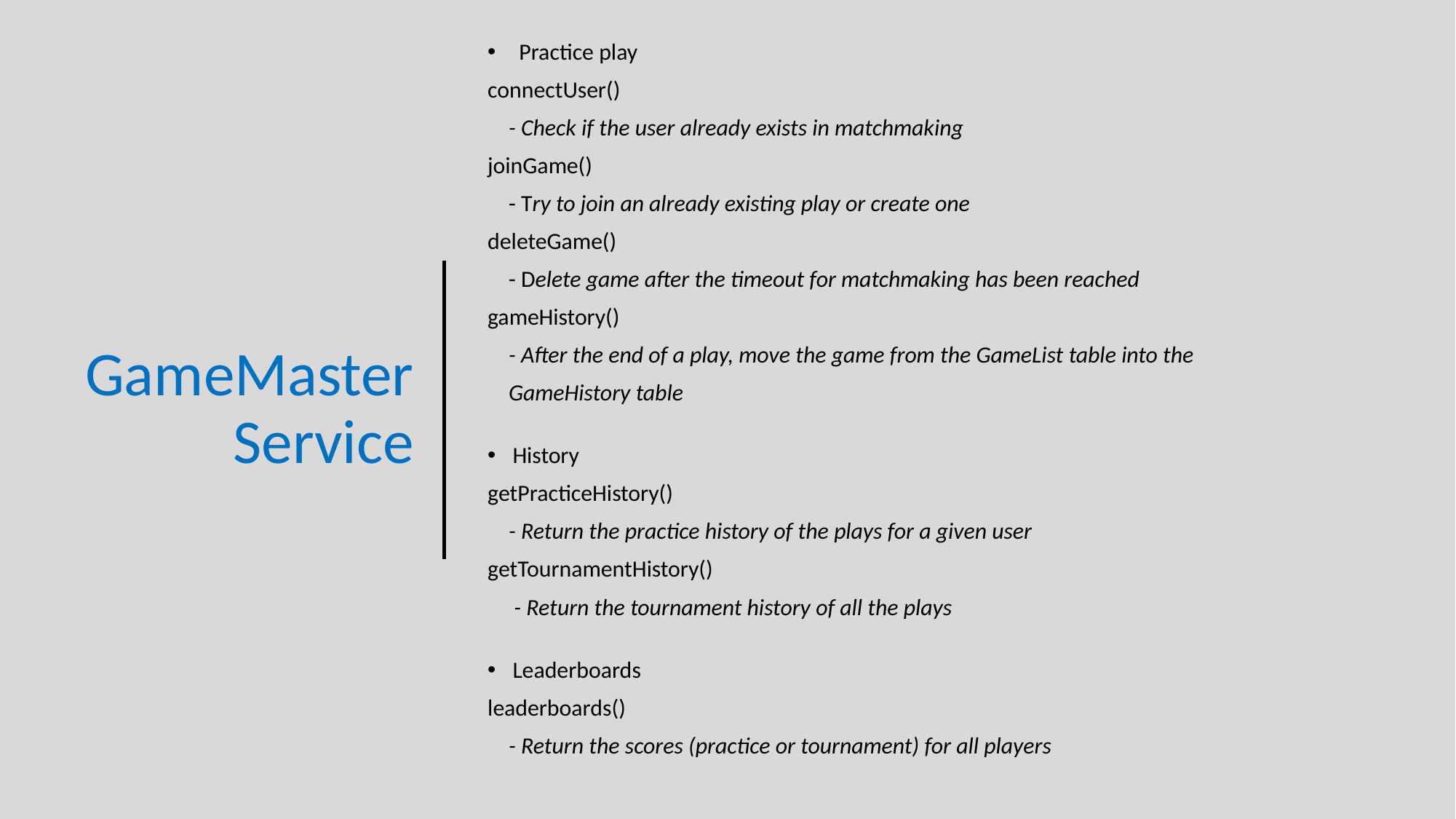

Practice play
connectUser()
    - Check if the user already exists in matchmaking
joinGame()
    - Try to join an already existing play or create one
deleteGame()
    - Delete game after the timeout for matchmaking has been reached
gameHistory()
    - After the end of a play, move the game from the GameList table into the
    GameHistory table
History
getPracticeHistory()
    - Return the practice history of the plays for a given user
getTournamentHistory()
     - Return the tournament history of all the plays
Leaderboards
leaderboards()
    - Return the scores (practice or tournament) for all players
# GameMaster Service